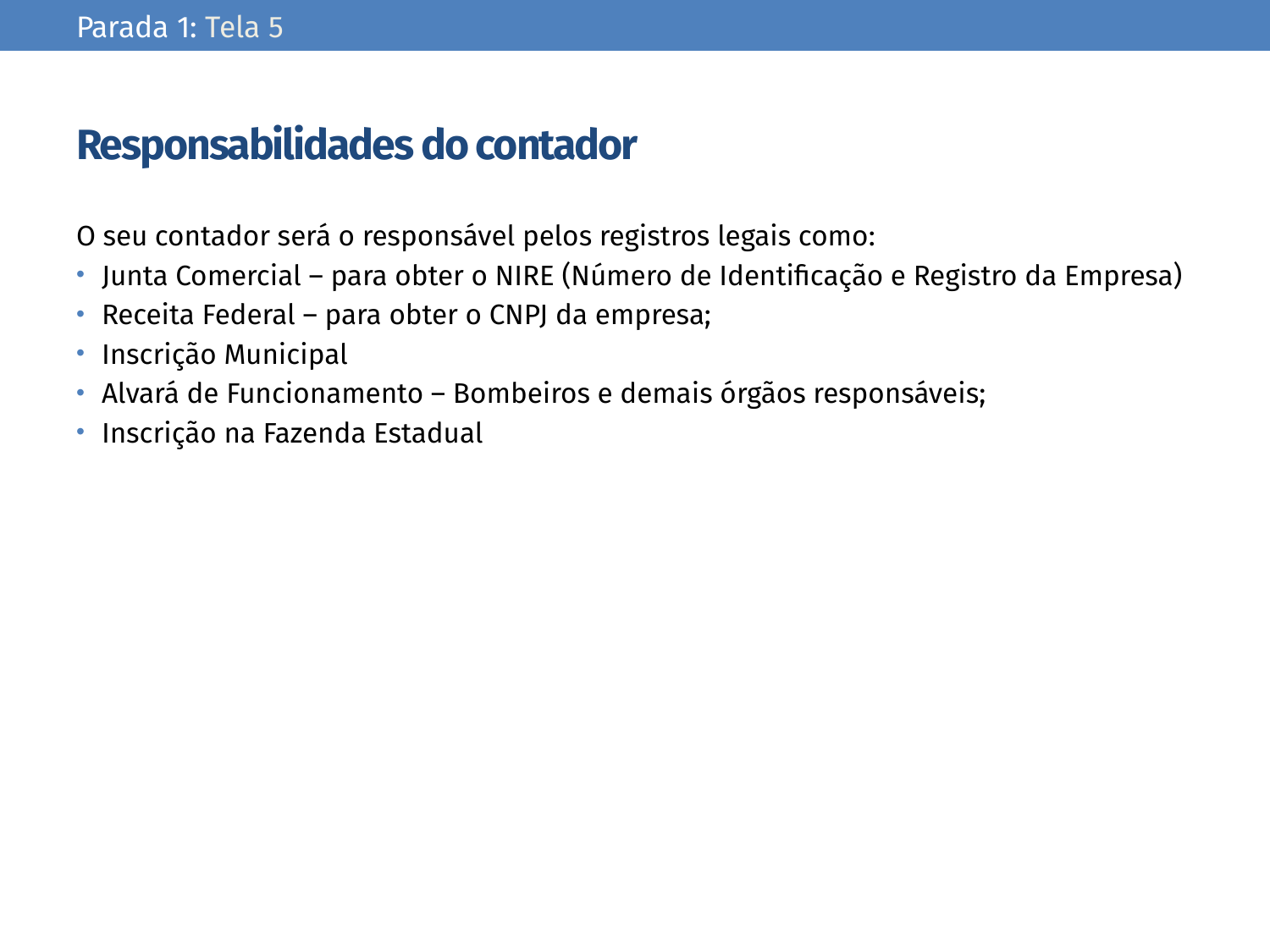

Parada 1: Tela 5
# Responsabilidades do contador
O seu contador será o responsável pelos registros legais como:
Junta Comercial – para obter o NIRE (Número de Identificação e Registro da Empresa)
Receita Federal – para obter o CNPJ da empresa;
Inscrição Municipal
Alvará de Funcionamento – Bombeiros e demais órgãos responsáveis;
Inscrição na Fazenda Estadual